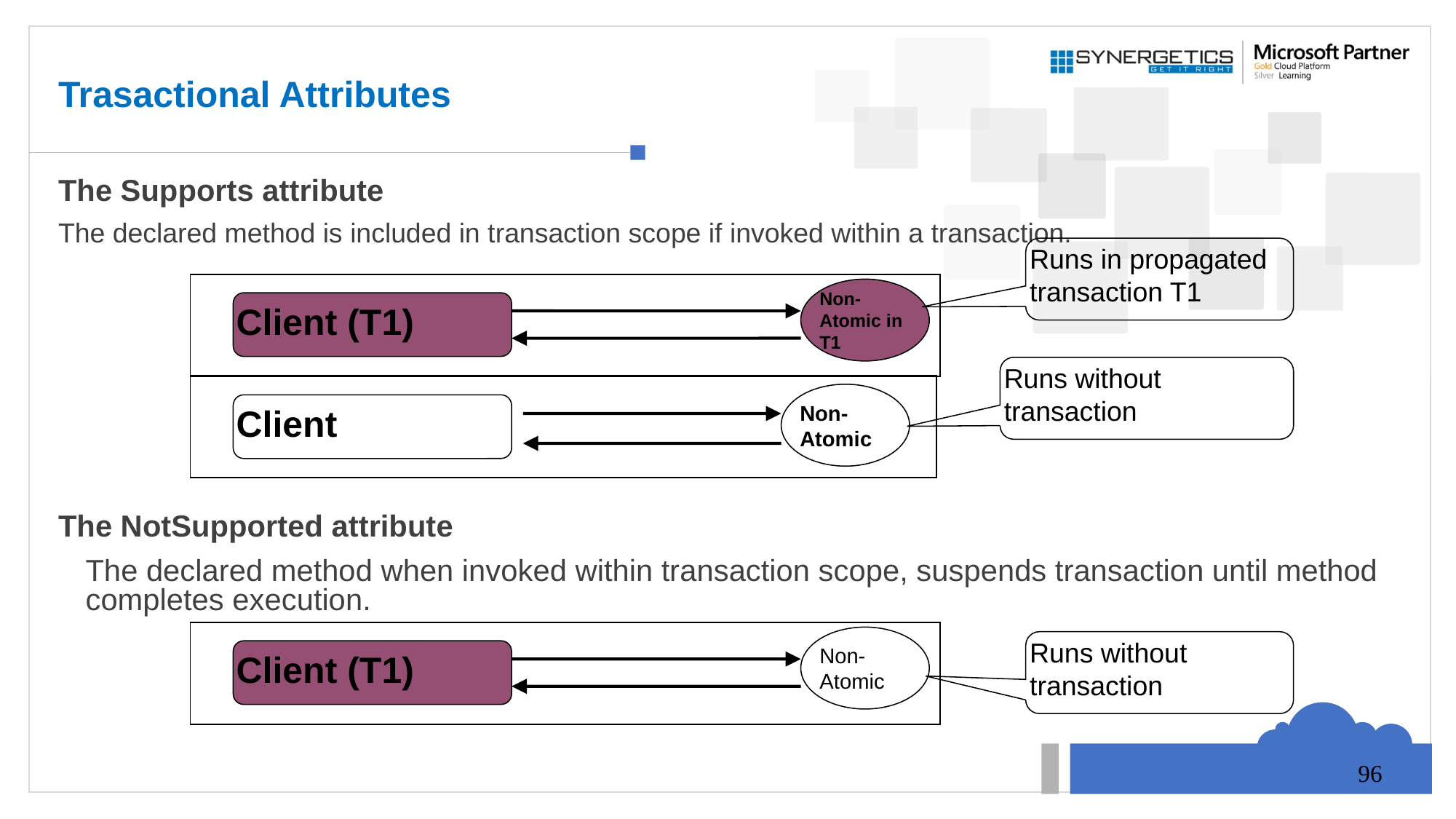

# Trasactional Attributes
The Supports attribute
The declared method is included in transaction scope if invoked within a transaction.

The NotSupported attribute
	The declared method when invoked within transaction scope, suspends transaction until method completes execution.
Runs in propagated transaction T1

Non-Atomic in T1
T1

T1
Client (T1)
Runs without transaction

Non-Atomic
Client

Non-Atomic
Client (T1)

Runs without transaction